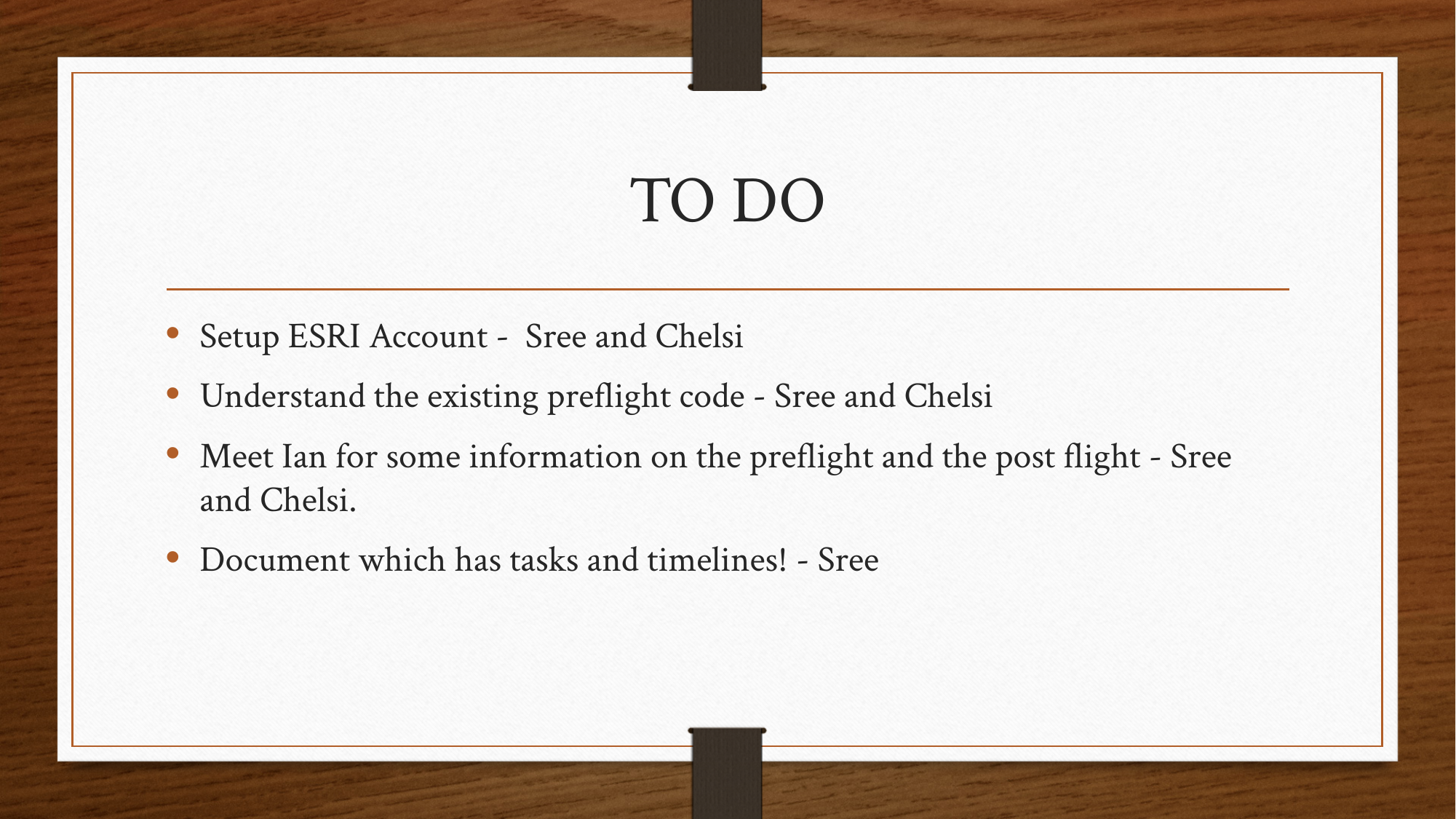

# TO DO
Setup ESRI Account -  Sree and Chelsi
Understand the existing preflight code - Sree and Chelsi
Meet Ian for some information on the preflight and the post flight - Sree and Chelsi.
Document which has tasks and timelines! - Sree